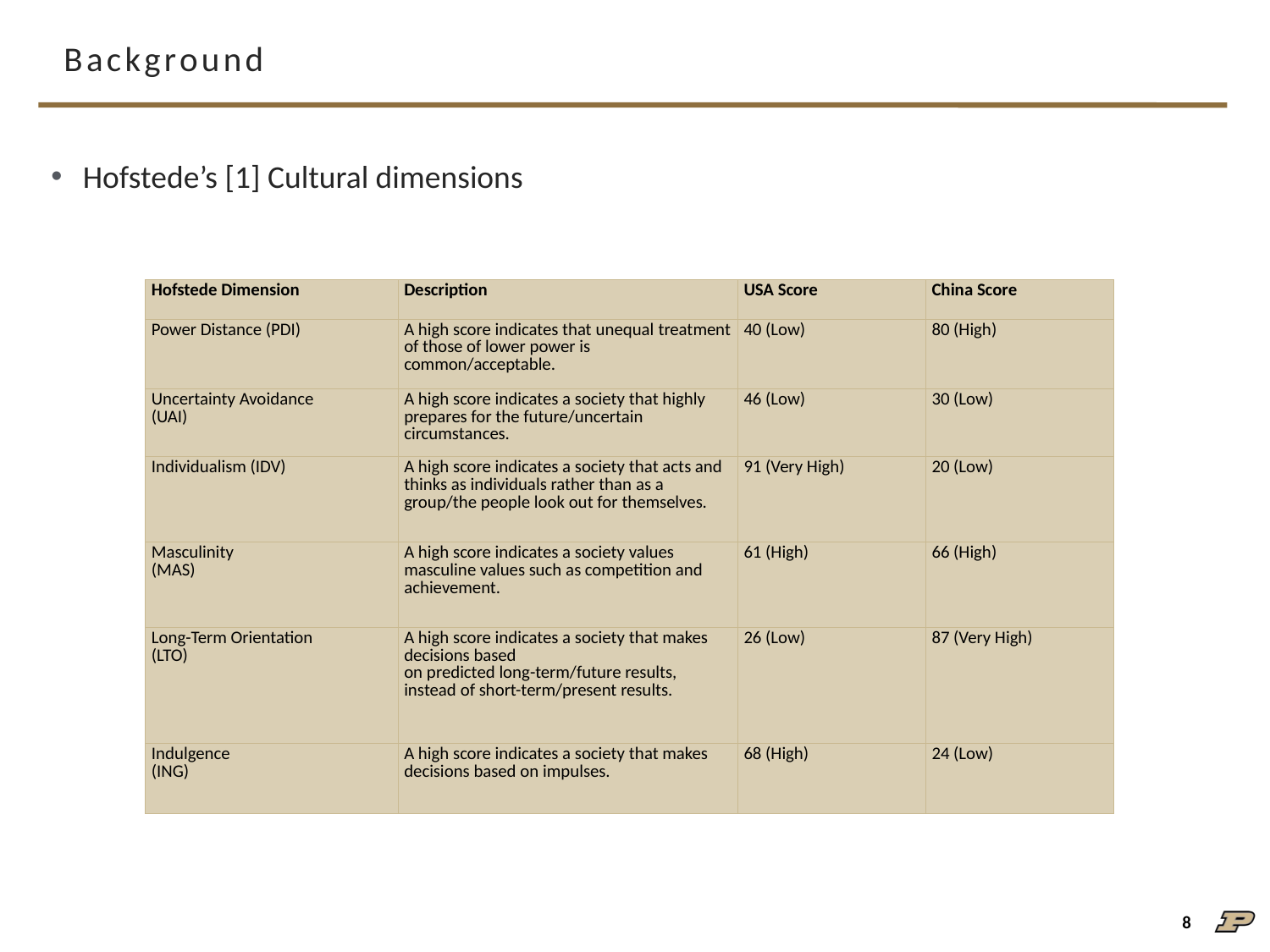

# Background
Hofstede’s [1] Cultural dimensions

              Hofstede’s Six Cultural Dimensions and the USA and China’s Placement

| Hofstede Dimension | Description | USA Score | China Score |
| --- | --- | --- | --- |
| Power Distance (PDI) | A high score indicates that unequal treatment of those of lower power is common/acceptable. | 40 (Low) | 80 (High) |
| Uncertainty Avoidance   (UAI) | A high score indicates a society that highly prepares for the future/uncertain circumstances. | 46 (Low) | 30 (Low) |
| Individualism (IDV) | A high score indicates a society that acts and thinks as individuals rather than as a group/the people look out for themselves. | 91 (Very High) | 20 (Low) |
| Masculinity   (MAS) | A high score indicates a society values masculine values such as competition and achievement. | 61 (High) | 66 (High) |
| Long-Term Orientation   (LTO) | A high score indicates a society that makes decisions based on predicted long-term/future results, instead of short-term/present results. | 26 (Low) | 87 (Very High) |
| Indulgence  (ING) | A high score indicates a society that makes decisions based on impulses. | 68 (High) | 24 (Low) |
8